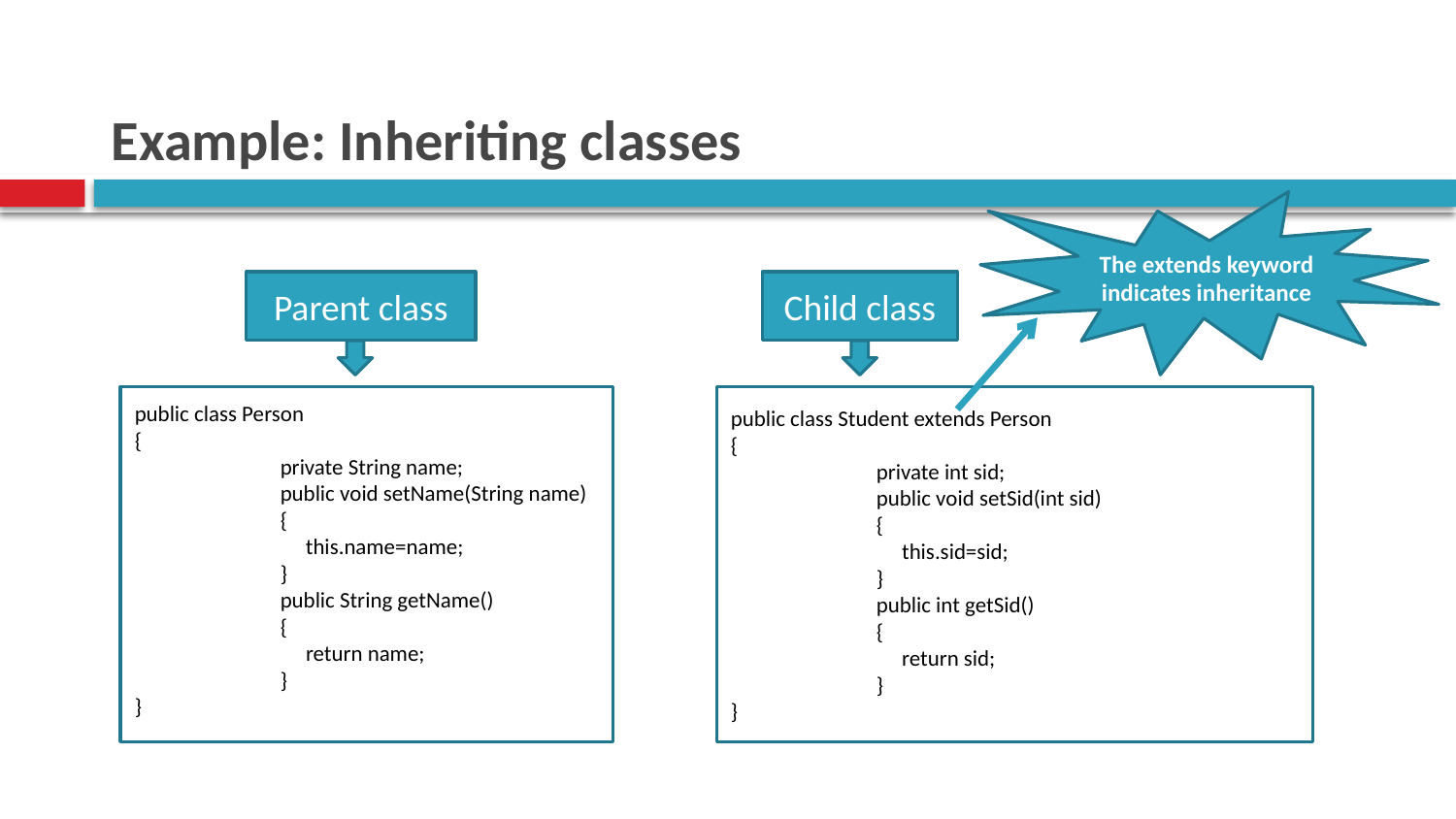

# Example: Inheriting classes
The extends keyword indicates inheritance
Parent class
Child class

public class Person
{
	private String name;
	public void setName(String name)
	{			     this.name=name;
	}
	public String getName()
	{
	     return name;
	}
}

public class Student extends Person
{
	private int sid;
	public void setSid(int sid)
	{
	     this.sid=sid;
	}
	public int getSid()
	{
	     return sid;
	}
}